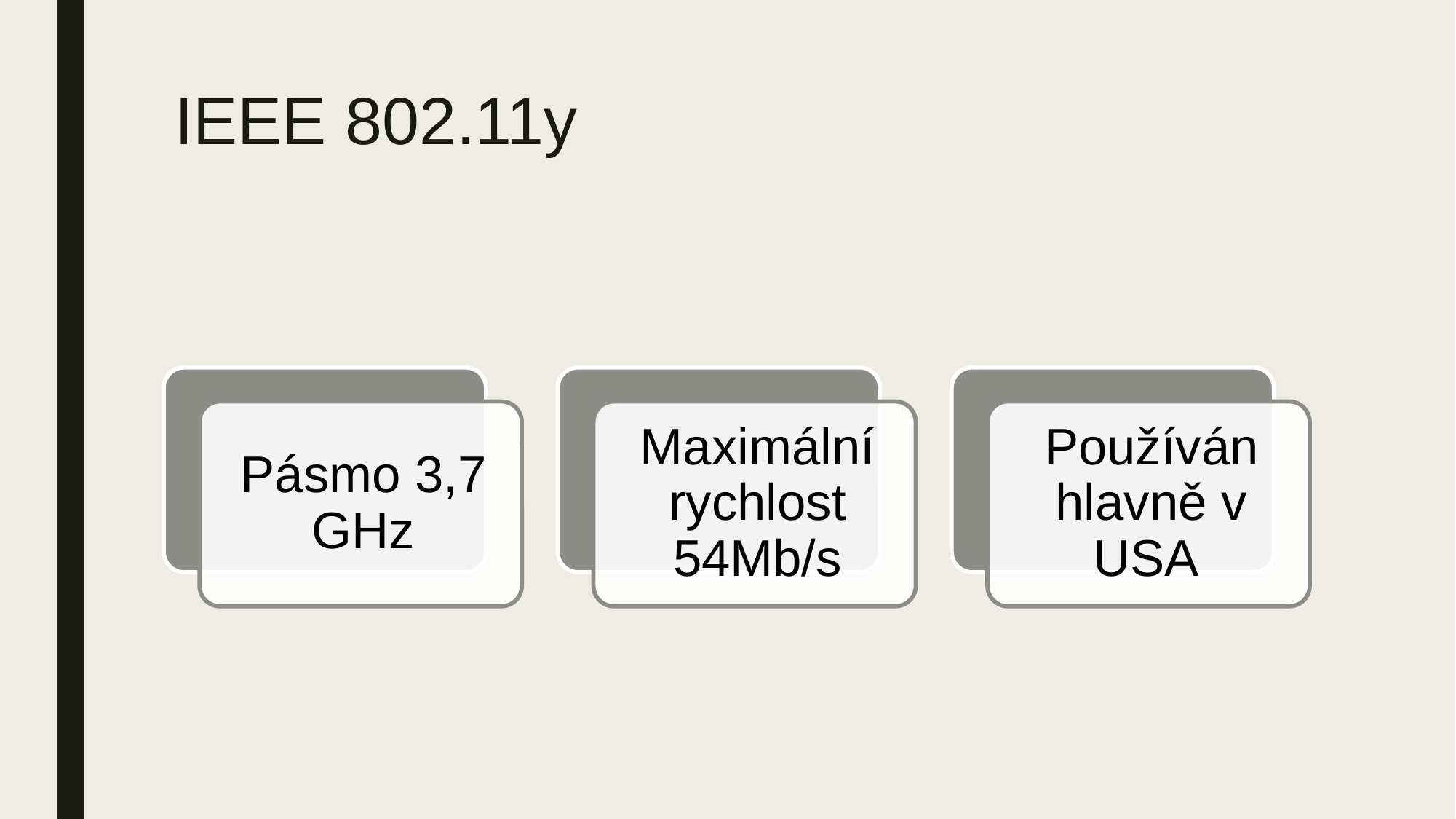

# IEEE 802.11y
Pásmo 3,7 GHz
Maximální rychlost 54Mb/s
Používán hlavně v USA